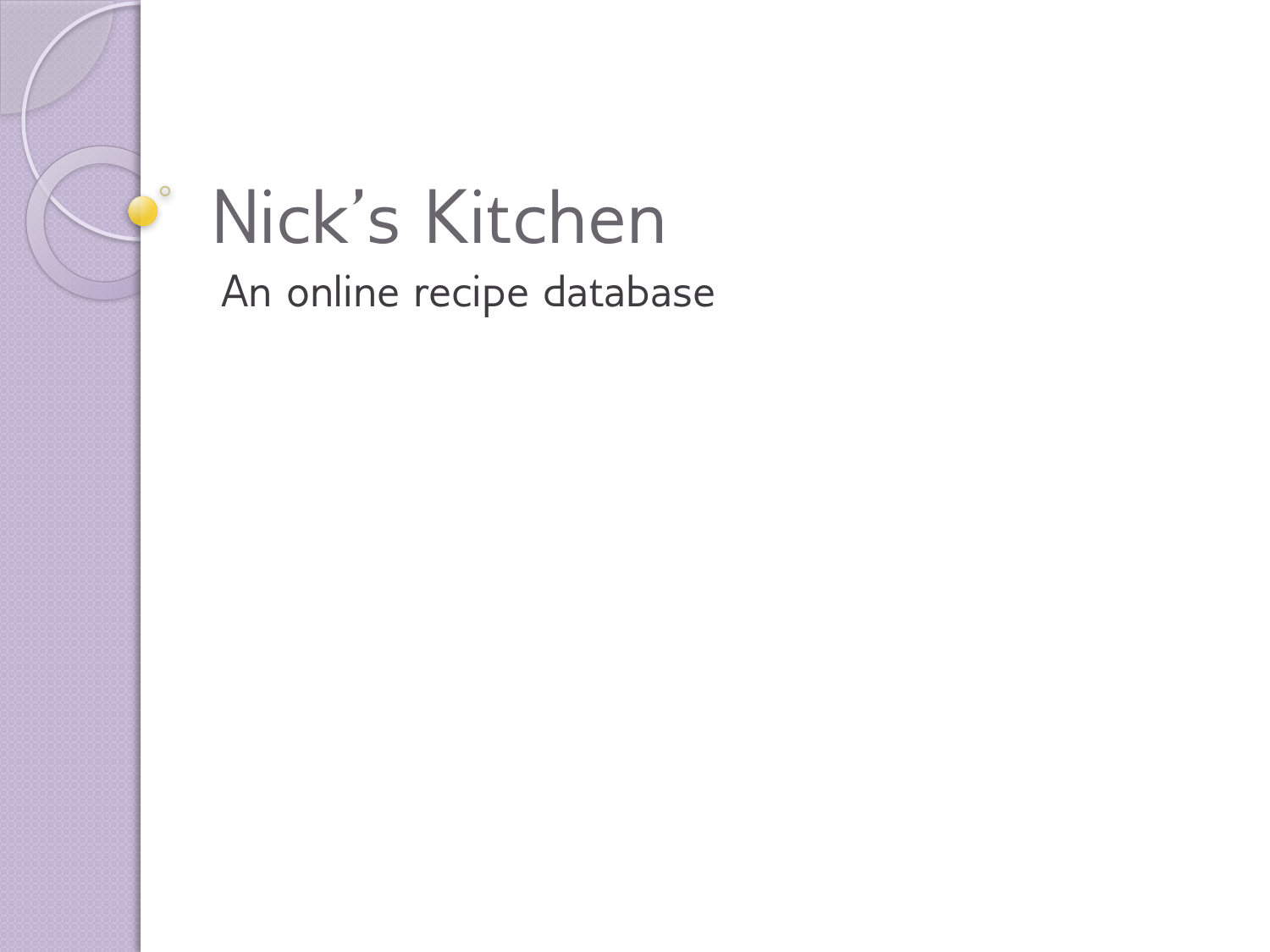

# Nick’s Kitchen
An online recipe database